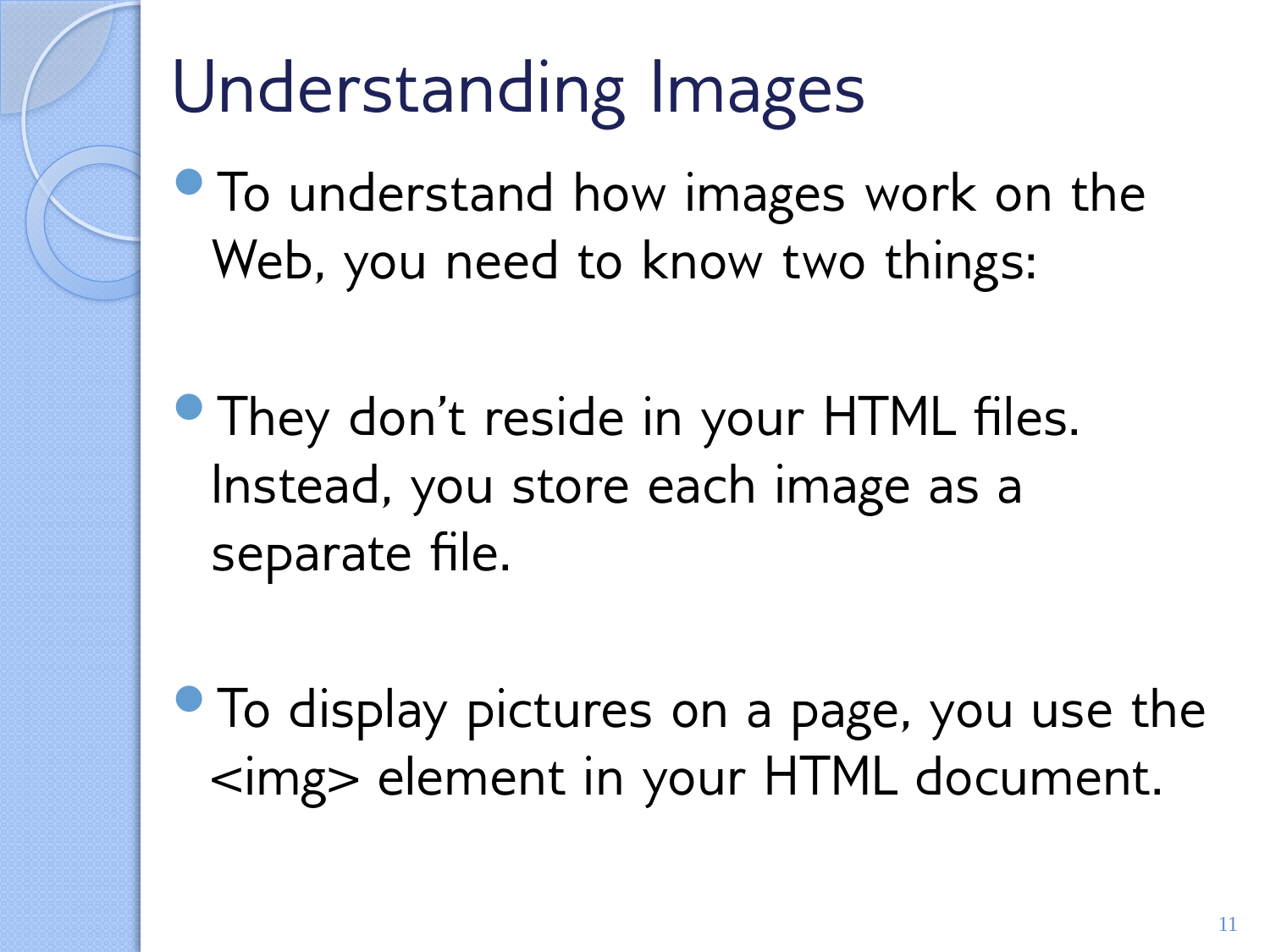

# Understanding Images
To understand how images work on the Web, you need to know two things:

They don’t reside in your HTML files. Instead, you store each image as a separate file.

To display pictures on a page, you use the <img> element in your HTML document.
11